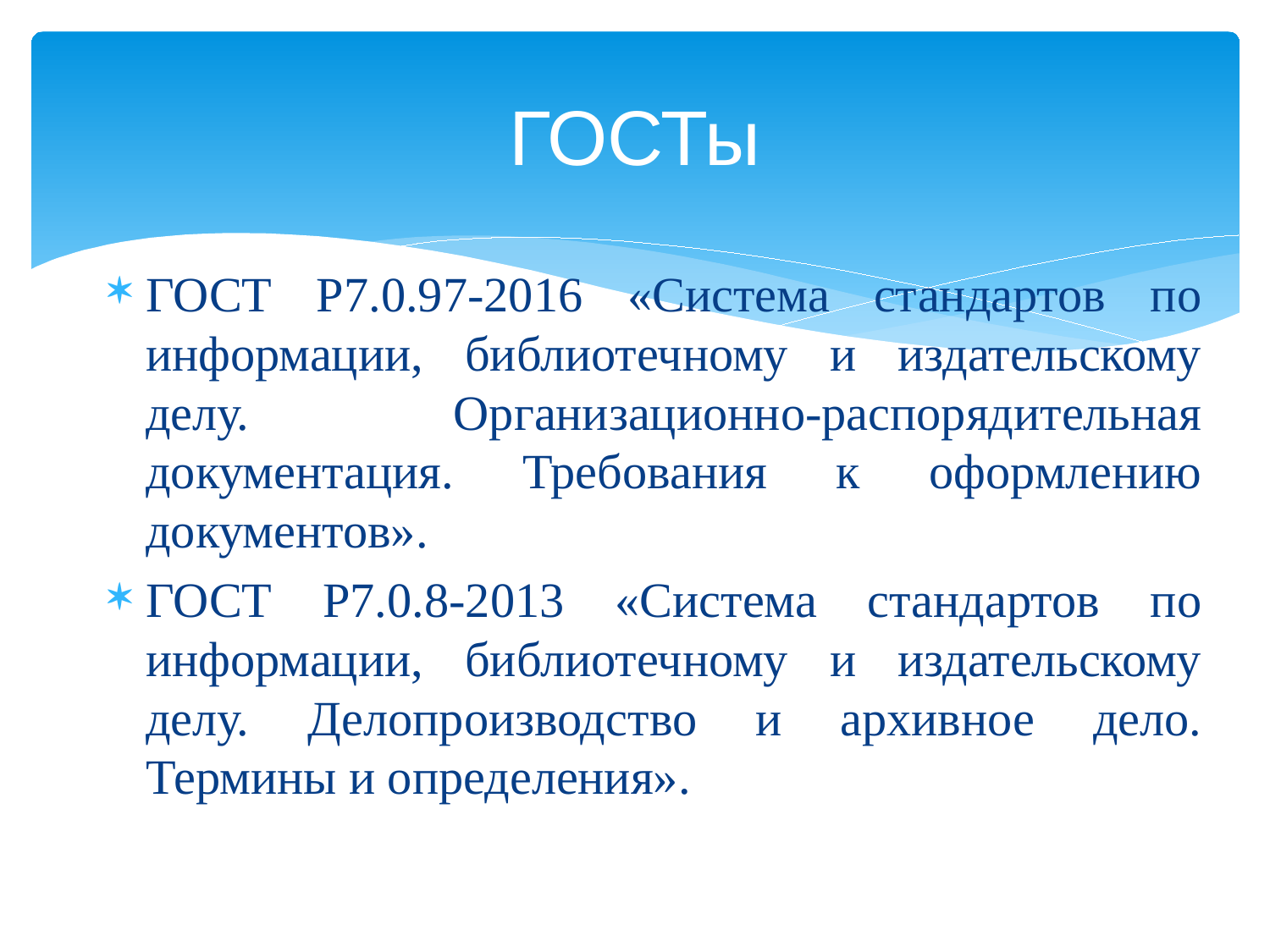

# ГОСТы
ГОСТ Р7.0.97-2016 «Система стандартов по информации, библиотечному и издательскому делу. Организационно-распорядительная документация. Требования к оформлению документов».
ГОСТ Р7.0.8-2013 «Система стандартов по информации, библиотечному и издательскому делу. Делопроизводство и архивное дело. Термины и определения».